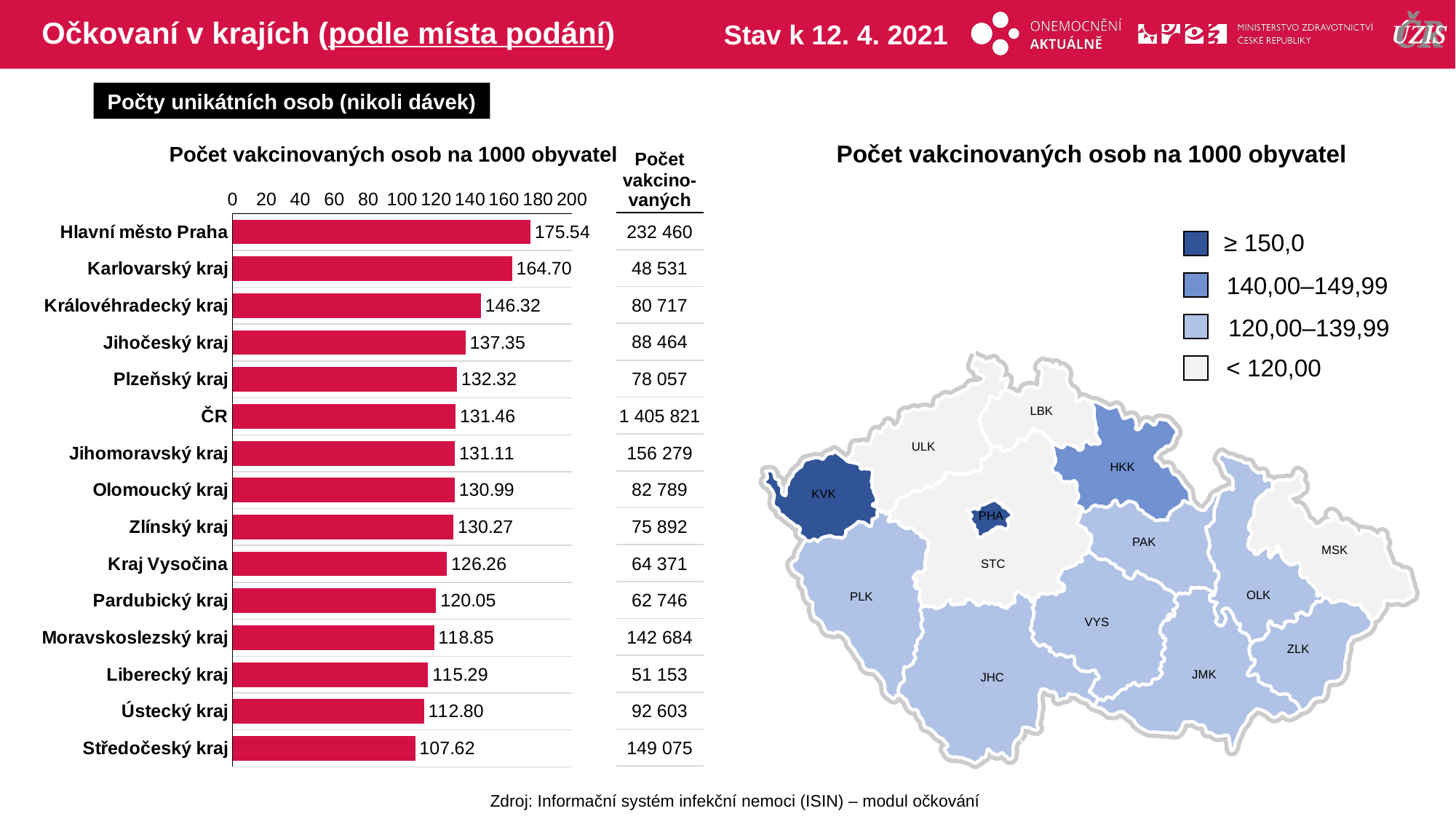

# Očkovaní v krajích (podle místa podání)
Stav k 12. 4. 2021
Počty unikátních osob (nikoli dávek)
Počet vakcinovaných osob na 1000 obyvatel
Počet vakcinovaných osob na 1000 obyvatel
| Počet vakcino-vaných |
| --- |
| 232 460 |
| 48 531 |
| 80 717 |
| 88 464 |
| 78 057 |
| 1 405 821 |
| 156 279 |
| 82 789 |
| 75 892 |
| 64 371 |
| 62 746 |
| 142 684 |
| 51 153 |
| 92 603 |
| 149 075 |

### Chart

| Category | počet na 1000 |
|---|---|
| Hlavní město Praha | 175.53729317959912 |
| Karlovarský kraj | 164.69945429370404 |
| Královéhradecký kraj | 146.32001986777777 |
| Jihočeský kraj | 137.34875784642665 |
| Plzeňský kraj | 132.32265184379023 |
| ČR | 131.45960529604667 |
| Jihomoravský kraj | 131.10775351114816 |
| Olomoucký kraj | 130.99214417379335 |
| Zlínský kraj | 130.27439469234665 |
| Kraj Vysočina | 126.26394383823089 |
| Pardubický kraj | 120.05081678025186 |
| Moravskoslezský kraj | 118.84994989750437 |
| Liberecký kraj | 115.28995469810002 |
| Ústecký kraj | 112.79774411820236 |
| Středočeský kraj | 107.62442235122634 |
≥ 150,0

140,00–149,99

120,00–139,99

< 120,00

LBK

ULK

HKK

KVK

PHA

PAK
MSK

STC
OLK

PLK

VYS
ZLK
JMK
JHC
Zdroj: Informační systém infekční nemoci (ISIN) – modul očkování